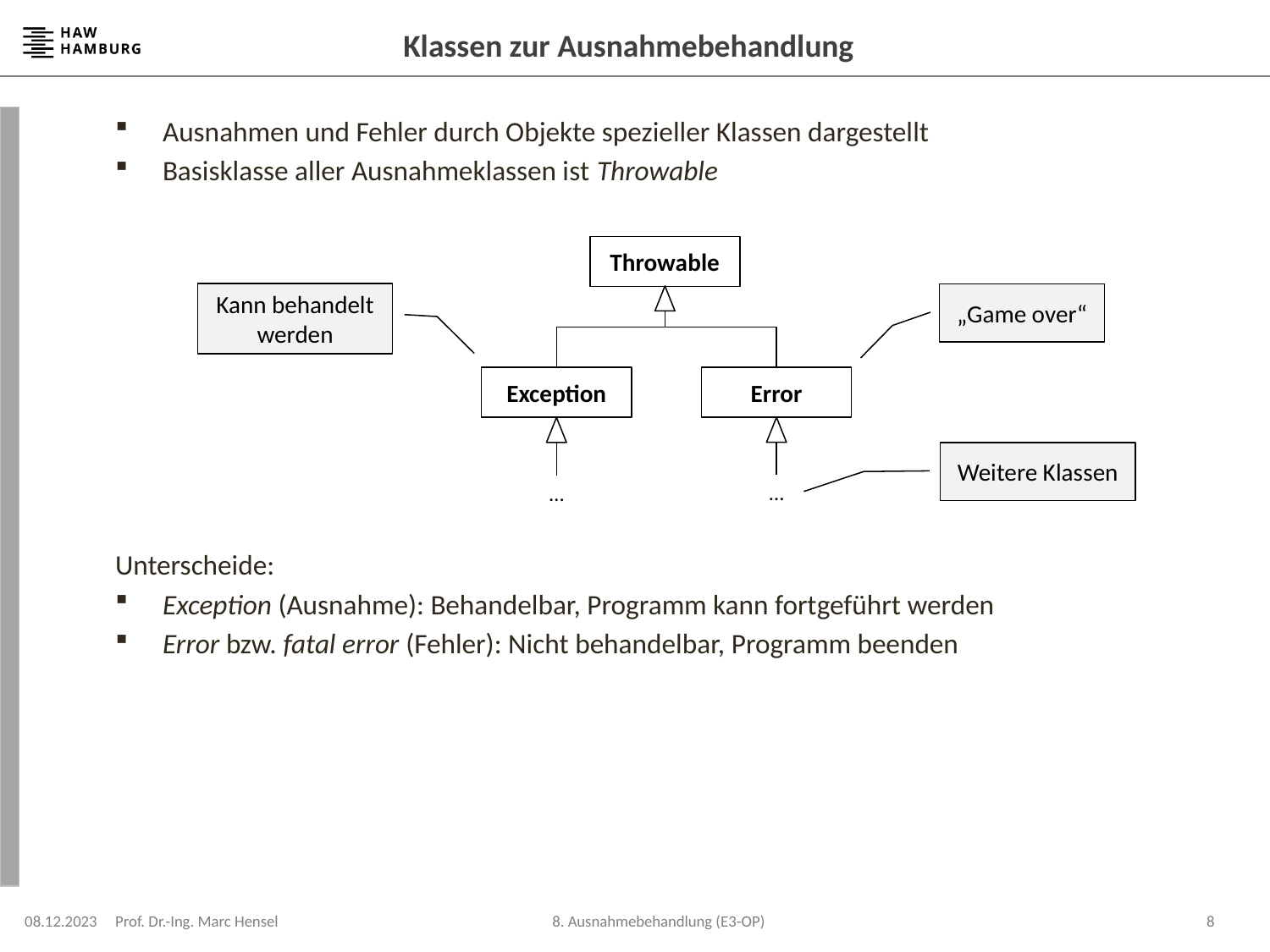

# Klassen zur Ausnahmebehandlung
Ausnahmen und Fehler durch Objekte spezieller Klassen dargestellt
Basisklasse aller Ausnahmeklassen ist Throwable

Unterscheide:
Exception (Ausnahme): Behandelbar, Programm kann fortgeführt werden
Error bzw. fatal error (Fehler): Nicht behandelbar, Programm beenden

Throwable
Kann behandelt werden
„Game over“

Exception
Error

Weitere Klassen
…
…
08.12.2023
Prof. Dr.-Ing. Marc Hensel
8